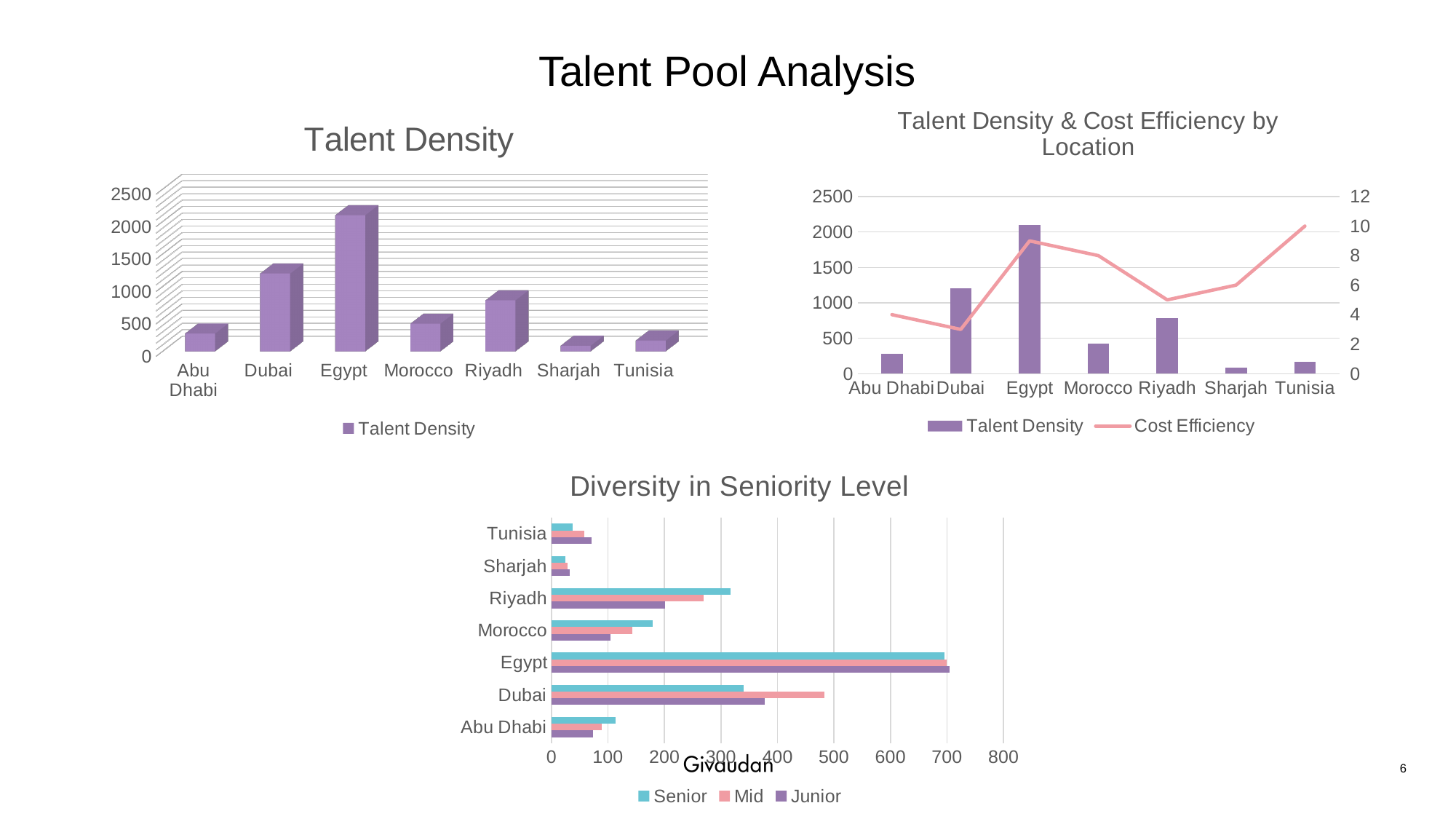

# Talent Pool Analysis

[unsupported chart]

### Chart: Talent Density & Cost Efficiency by Location

| Category | Talent Density | Cost Efficiency |
|---|---|---|
| Abu Dhabi | 276.0 | 4.0 |
| Dubai | 1200.0 | 3.0 |
| Egypt | 2100.0 | 9.0 |
| Morocco | 427.0 | 8.0 |
| Riyadh | 787.0 | 5.0 |
| Sharjah | 87.0 | 6.0 |
| Tunisia | 167.0 | 10.0 |

### Chart: Diversity in Seniority Level

| Category | Junior | Mid | Senior |
|---|---|---|---|
| Abu Dhabi | 74.0 | 89.0 | 113.0 |
| Dubai | 377.0 | 483.0 | 340.0 |
| Egypt | 705.0 | 700.0 | 695.0 |
| Morocco | 105.0 | 143.0 | 179.0 |
| Riyadh | 201.0 | 269.0 | 317.0 |
| Sharjah | 33.0 | 29.0 | 25.0 |
| Tunisia | 71.0 | 58.0 | 38.0 |
6